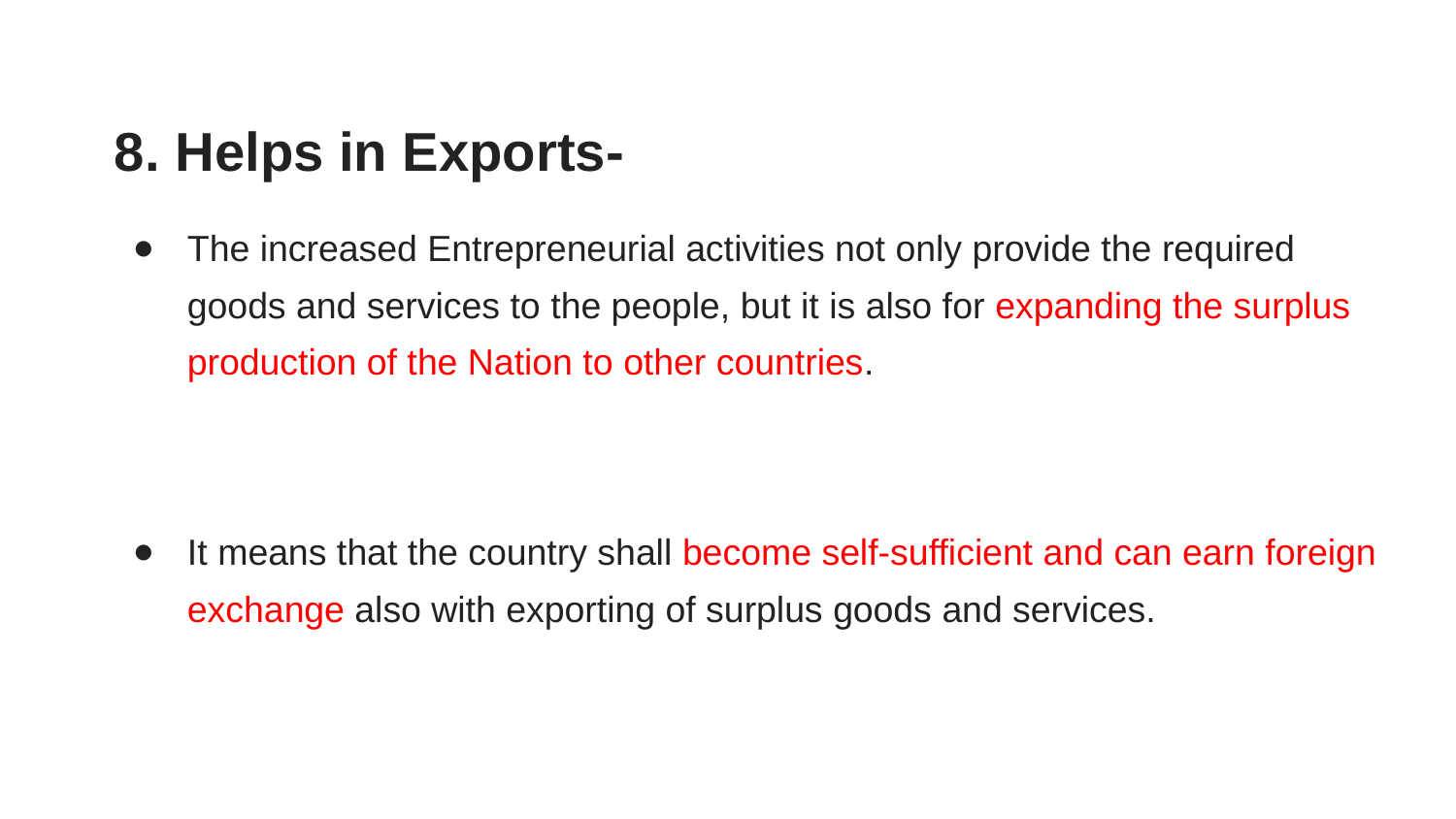

8. Helps in Exports-
The increased Entrepreneurial activities not only provide the required goods and services to the people, but it is also for expanding the surplus production of the Nation to other countries.

It means that the country shall become self-sufficient and can earn foreign exchange also with exporting of surplus goods and services.